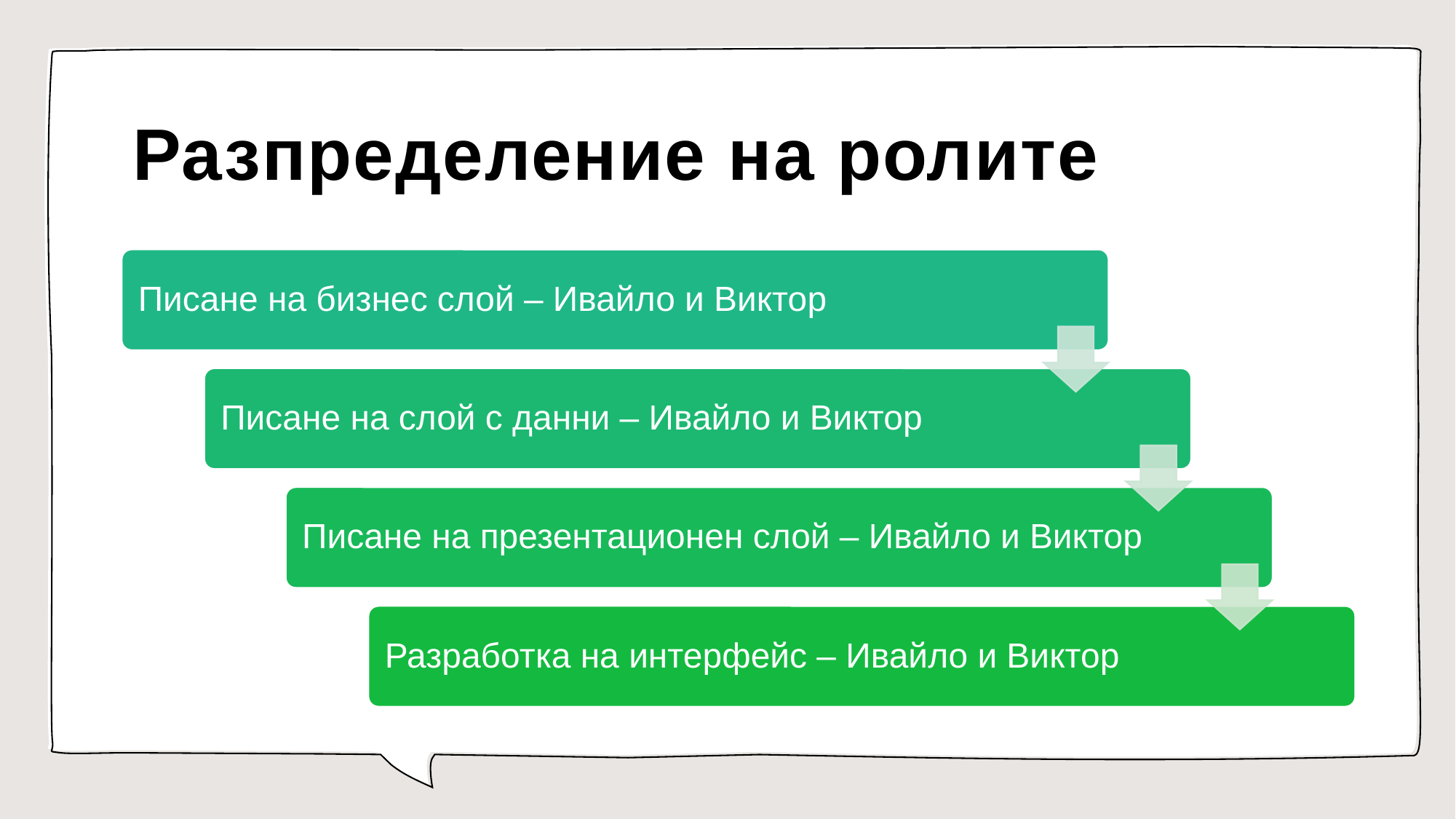

# Разпределение на ролите
Писане на бизнес слой – Ивайло и Виктор
Писане на слой с данни – Ивайло и Виктор
Писане на презентационен слой – Ивайло и Виктор
Разработка на интерфейс – Ивайло и Виктор